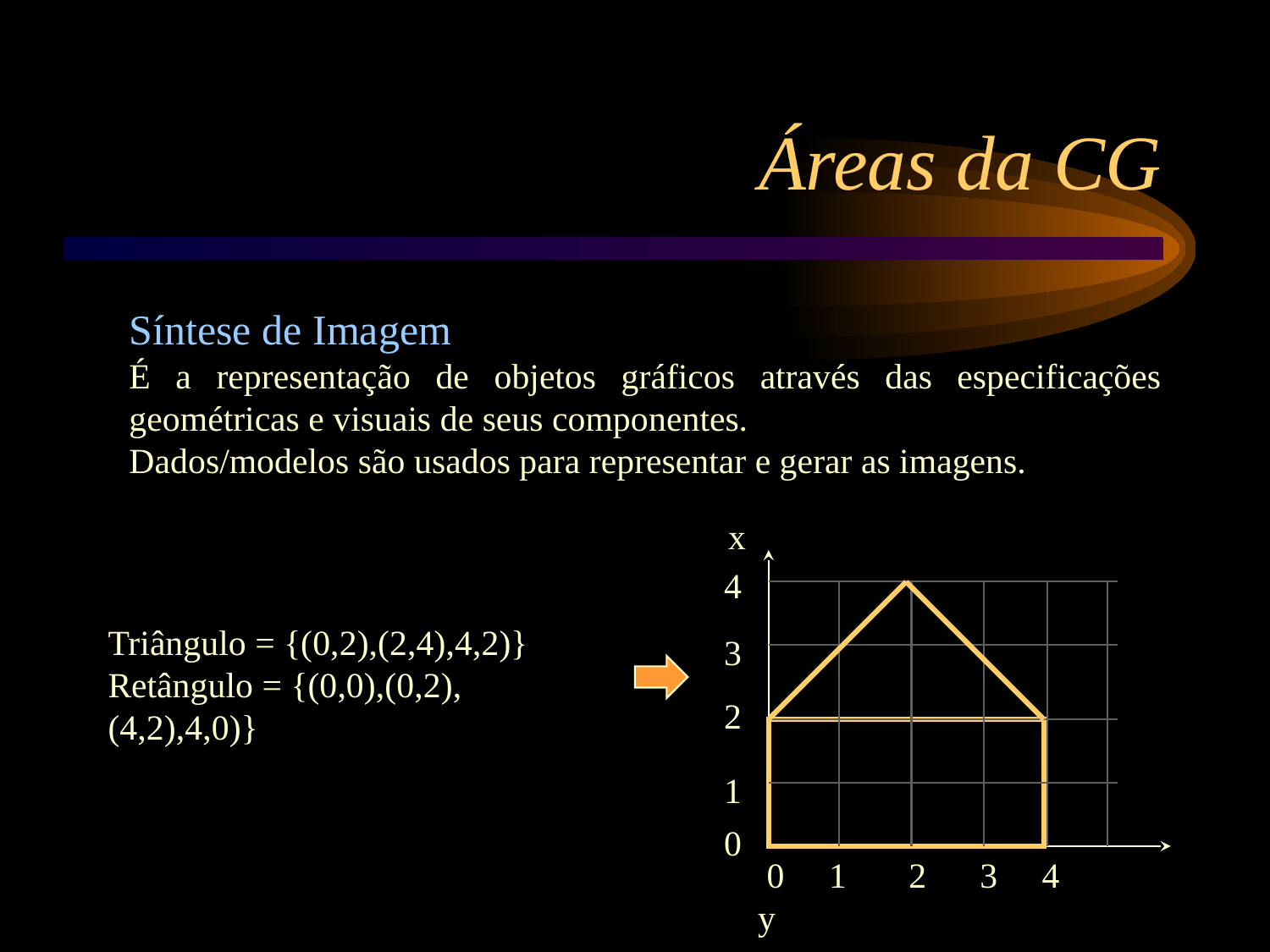

Áreas da CG
Síntese de Imagem
É a representação de objetos gráficos através das especificações geométricas e visuais de seus componentes.
Dados/modelos são usados para representar e gerar as imagens.
x
4
3
2

1
0
 0     1       2      3     4           y
Triângulo = {(0,2),(2,4),4,2)}
Retângulo = {(0,0),(0,2),(4,2),4,0)}